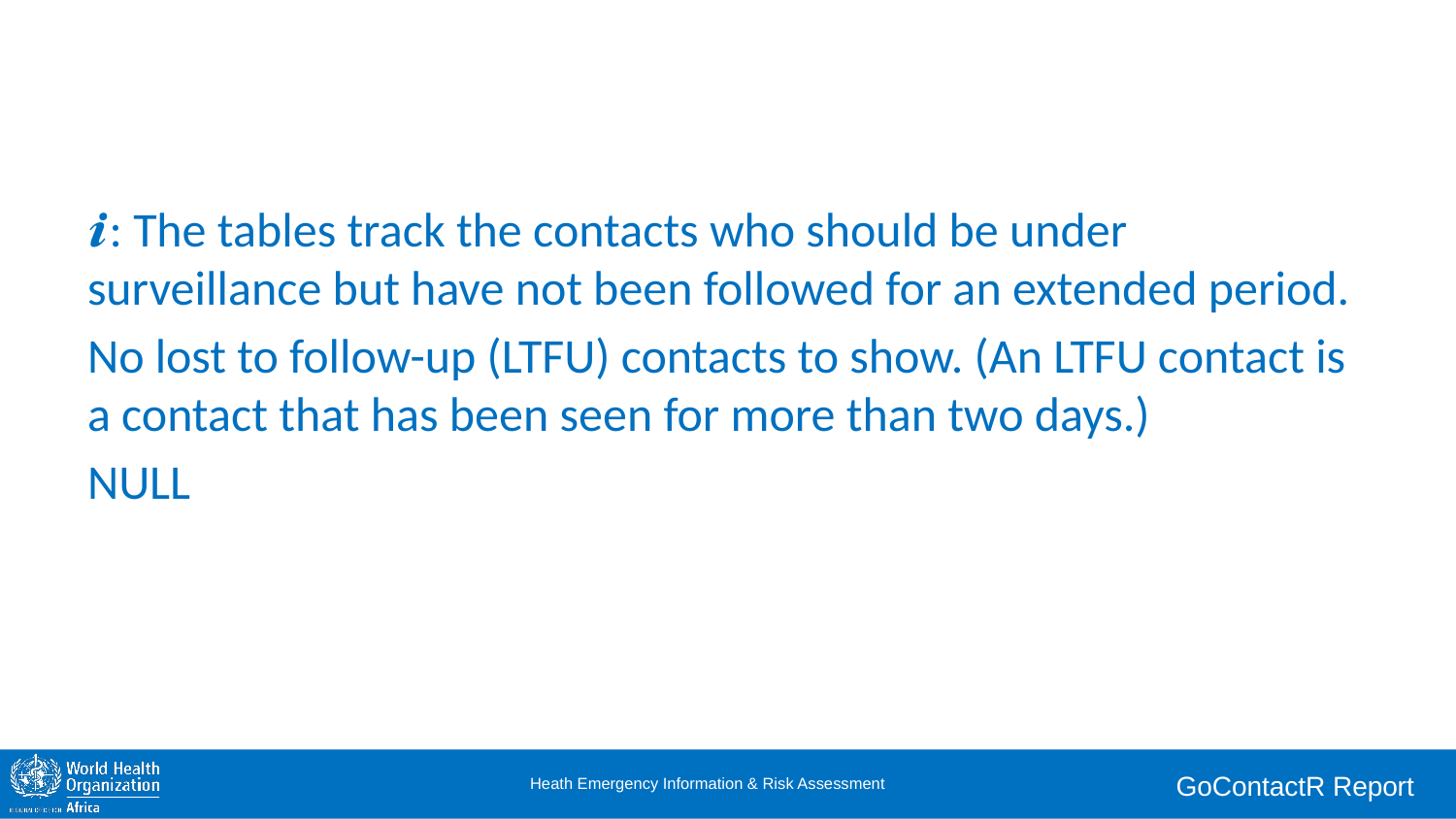

ℹ: The tables track the contacts who should be under surveillance but have not been followed for an extended period.
No lost to follow-up (LTFU) contacts to show. (An LTFU contact is a contact that has been seen for more than two days.)
NULL